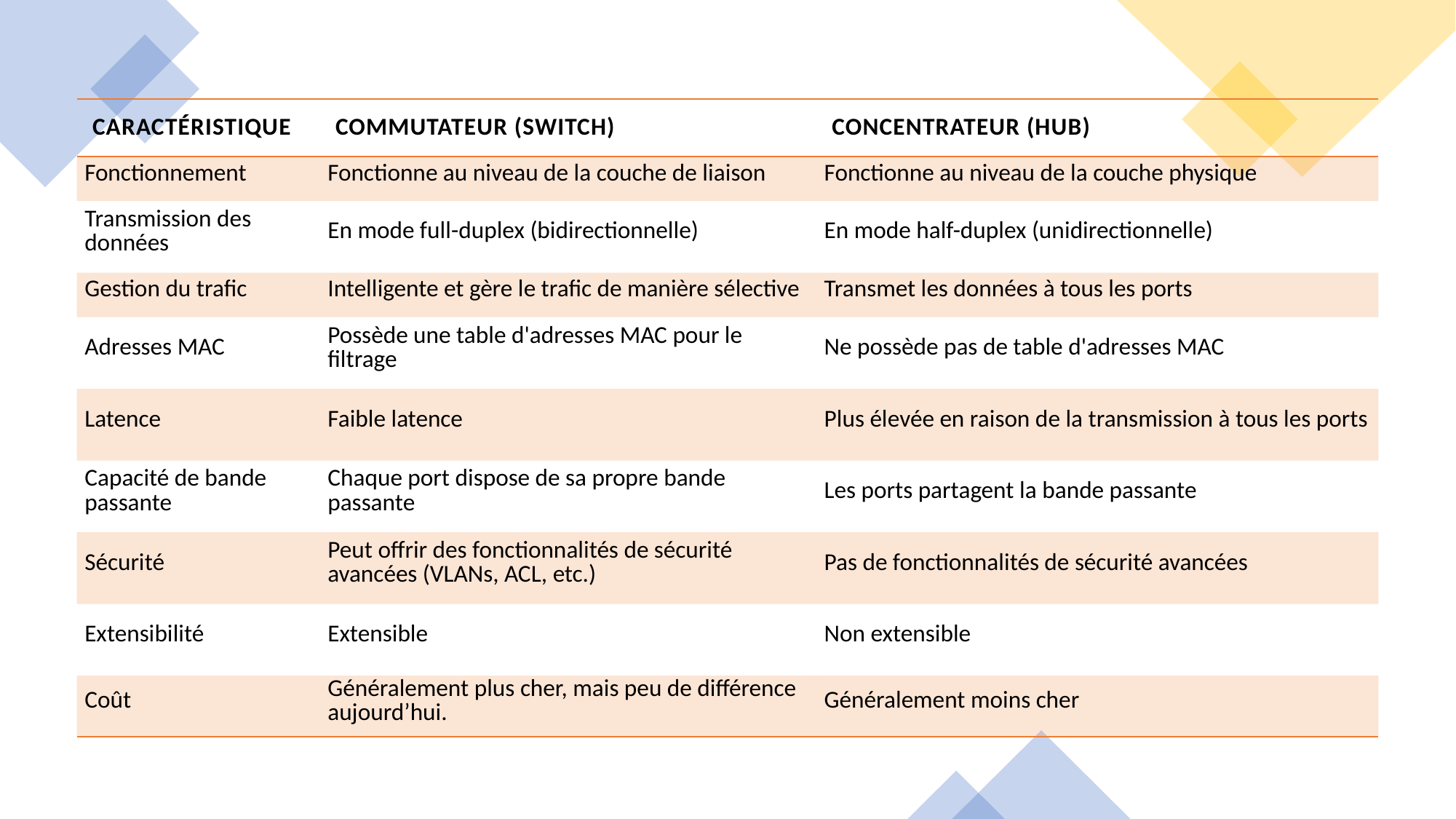

| Caractéristique | Commutateur (Switch) | Concentrateur (Hub) |
| --- | --- | --- |
| Fonctionnement | Fonctionne au niveau de la couche de liaison | Fonctionne au niveau de la couche physique |
| Transmission des données | En mode full-duplex (bidirectionnelle) | En mode half-duplex (unidirectionnelle) |
| Gestion du trafic | Intelligente et gère le trafic de manière sélective | Transmet les données à tous les ports |
| Adresses MAC | Possède une table d'adresses MAC pour le filtrage | Ne possède pas de table d'adresses MAC |
| Latence | Faible latence | Plus élevée en raison de la transmission à tous les ports |
| Capacité de bande passante | Chaque port dispose de sa propre bande passante | Les ports partagent la bande passante |
| Sécurité | Peut offrir des fonctionnalités de sécurité avancées (VLANs, ACL, etc.) | Pas de fonctionnalités de sécurité avancées |
| Extensibilité | Extensible | Non extensible |
| Coût | Généralement plus cher, mais peu de différence aujourd’hui. | Généralement moins cher |